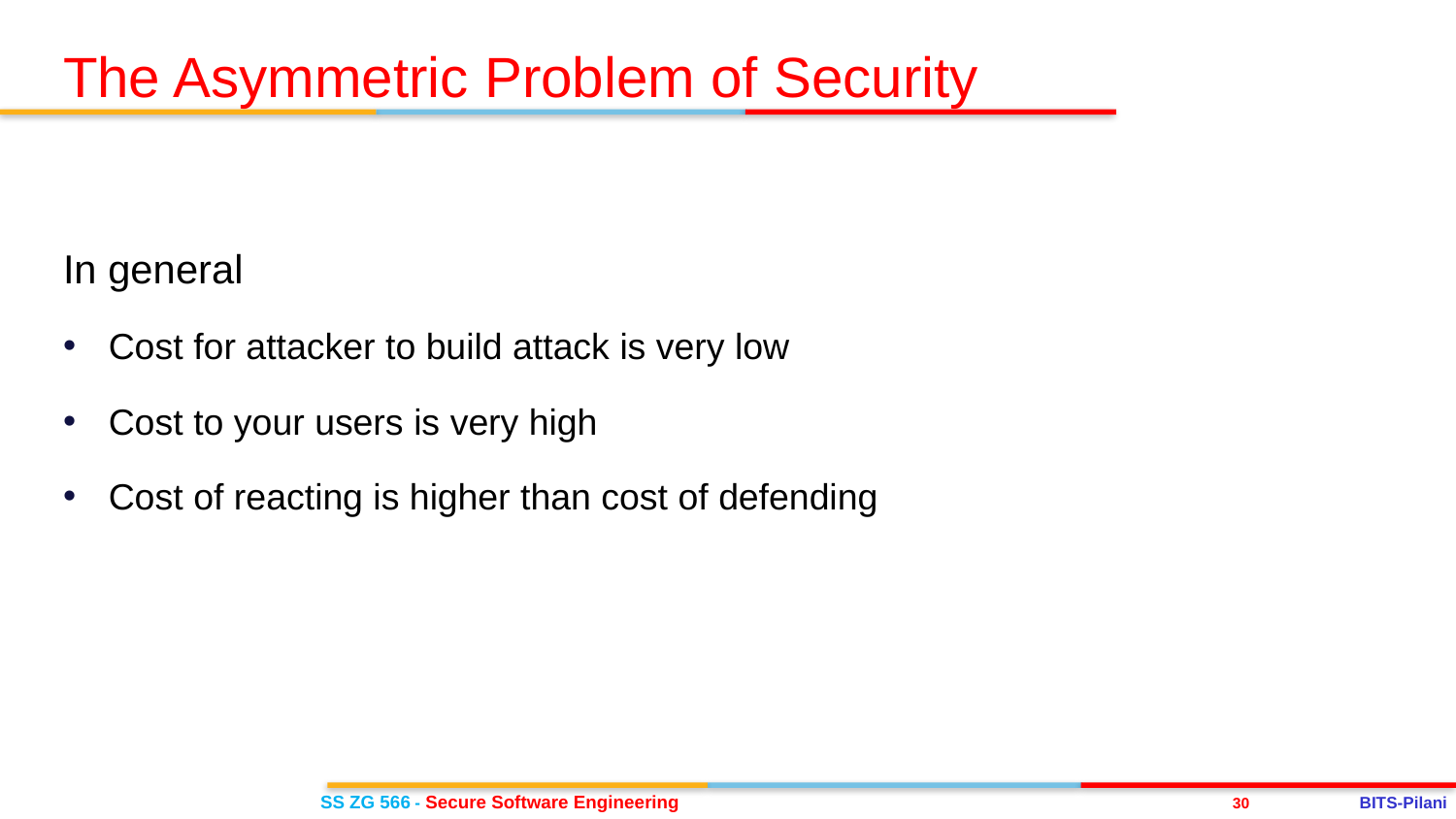

The Asymmetric Problem of Security
In general
Cost for attacker to build attack is very low
Cost to your users is very high
Cost of reacting is higher than cost of defending